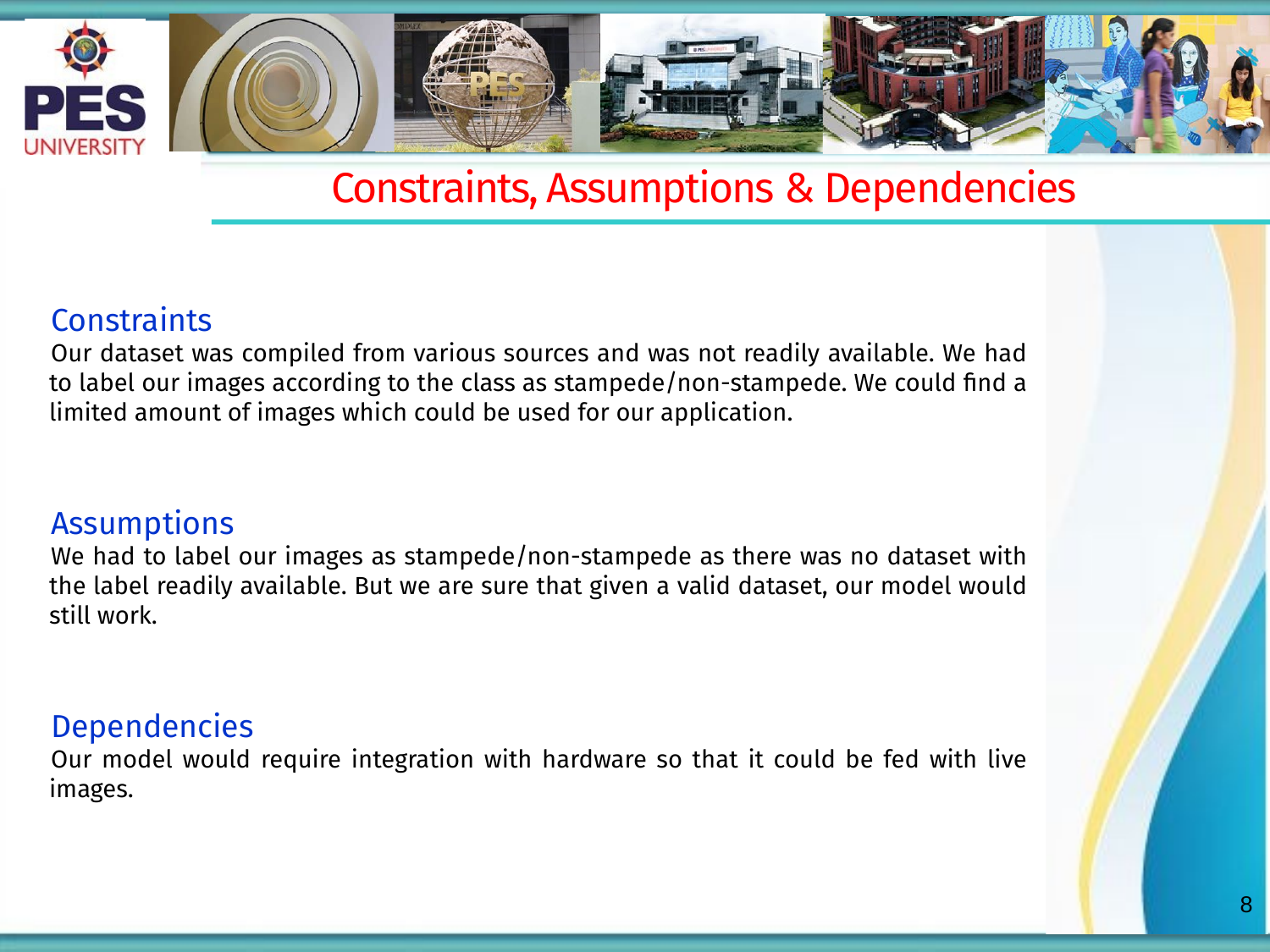

# Constraints, Assumptions & Dependencies

Constraints
Our dataset was compiled from various sources and was not readily available. We had to label our images according to the class as stampede/non-stampede. We could find a limited amount of images which could be used for our application.

Assumptions
We had to label our images as stampede/non-stampede as there was no dataset with the label readily available. But we are sure that given a valid dataset, our model would still work.

Dependencies
Our model would require integration with hardware so that it could be fed with live images.

8